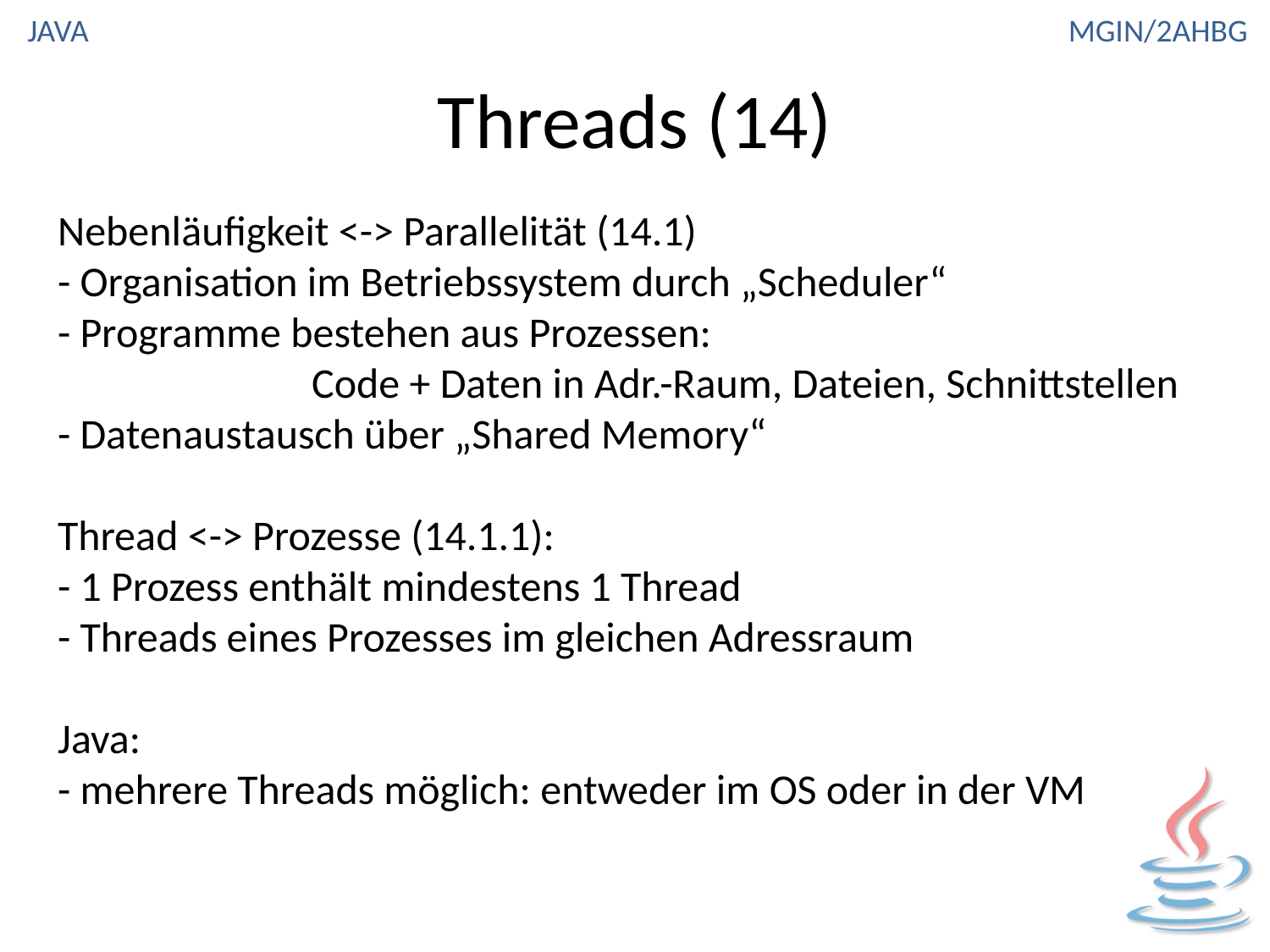

# Threads (14)
Nebenläufigkeit <-> Parallelität (14.1)
- Organisation im Betriebssystem durch „Scheduler“
- Programme bestehen aus Prozessen:
		Code + Daten in Adr.-Raum, Dateien, Schnittstellen
- Datenaustausch über „Shared Memory“
Thread <-> Prozesse (14.1.1):
- 1 Prozess enthält mindestens 1 Thread
- Threads eines Prozesses im gleichen Adressraum
Java:
- mehrere Threads möglich: entweder im OS oder in der VM